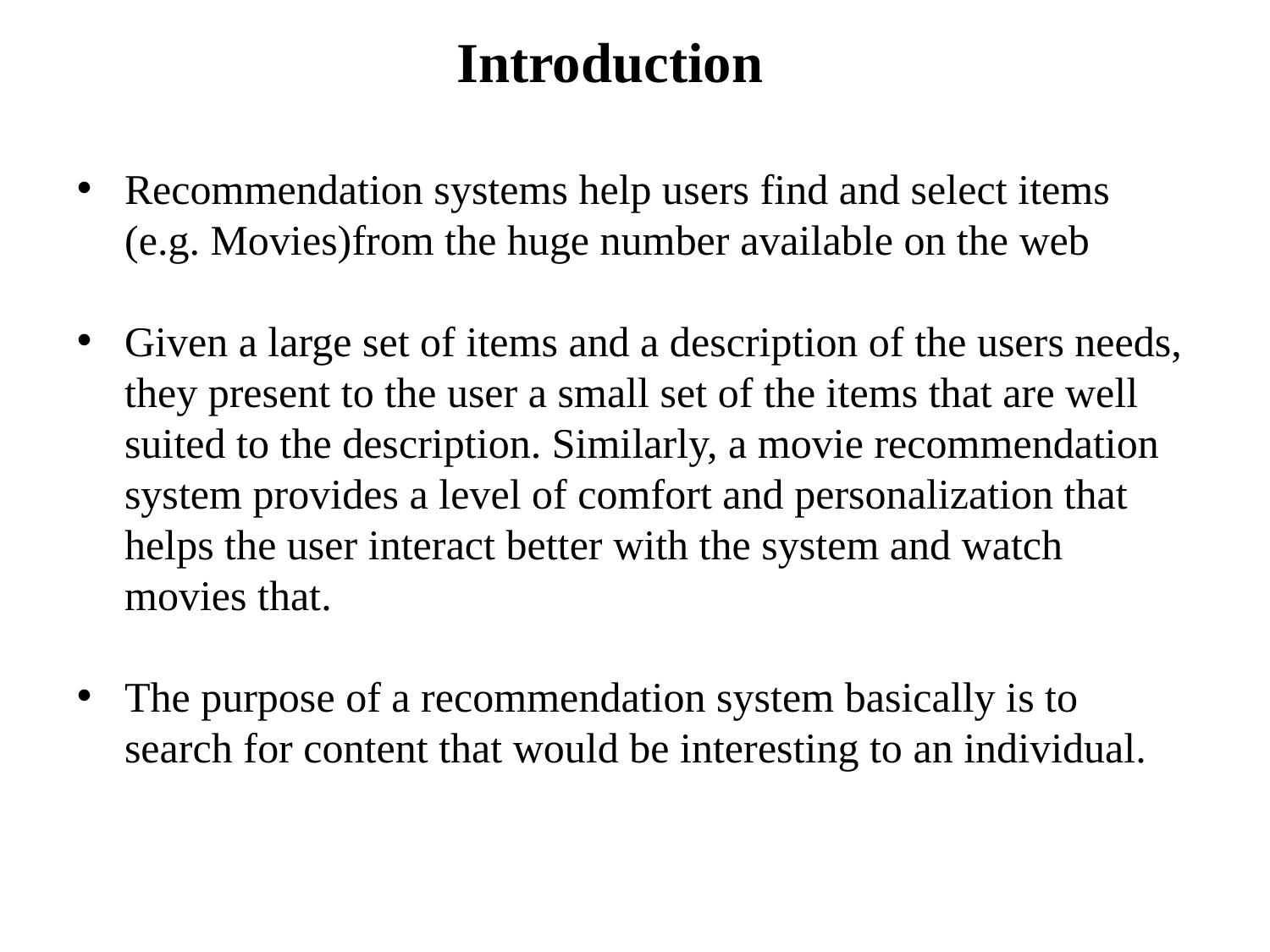

Introduction

Recommendation systems help users find and select items (e.g. Movies)from the huge number available on the web

Given a large set of items and a description of the users needs, they present to the user a small set of the items that are well suited to the description. Similarly, a movie recommendation system provides a level of comfort and personalization that helps the user interact better with the system and watch movies that.

The purpose of a recommendation system basically is to search for content that would be interesting to an individual.